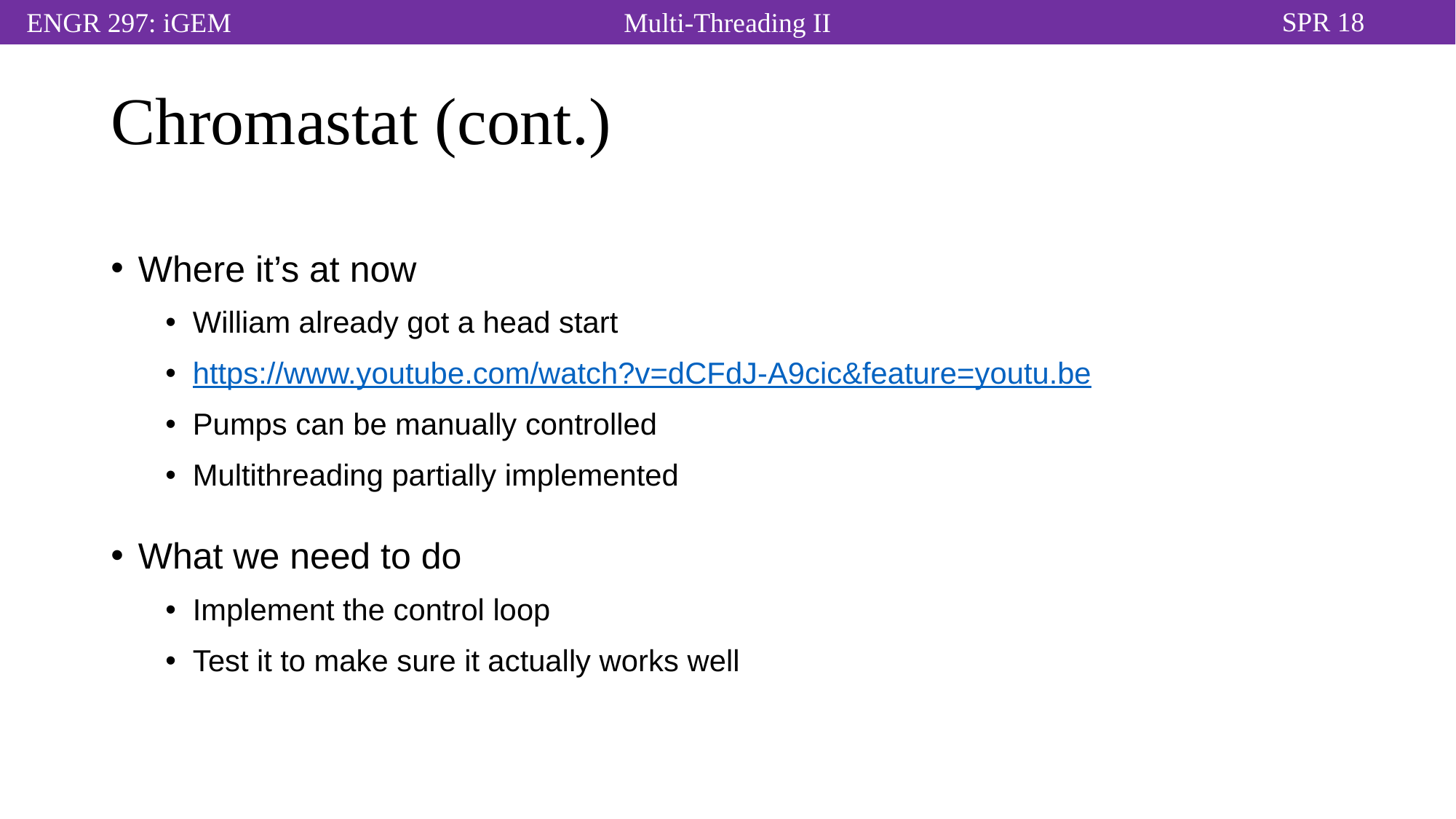

# Chromastat (cont.)
Where it’s at now
William already got a head start
https://www.youtube.com/watch?v=dCFdJ-A9cic&feature=youtu.be
Pumps can be manually controlled
Multithreading partially implemented
What we need to do
Implement the control loop
Test it to make sure it actually works well